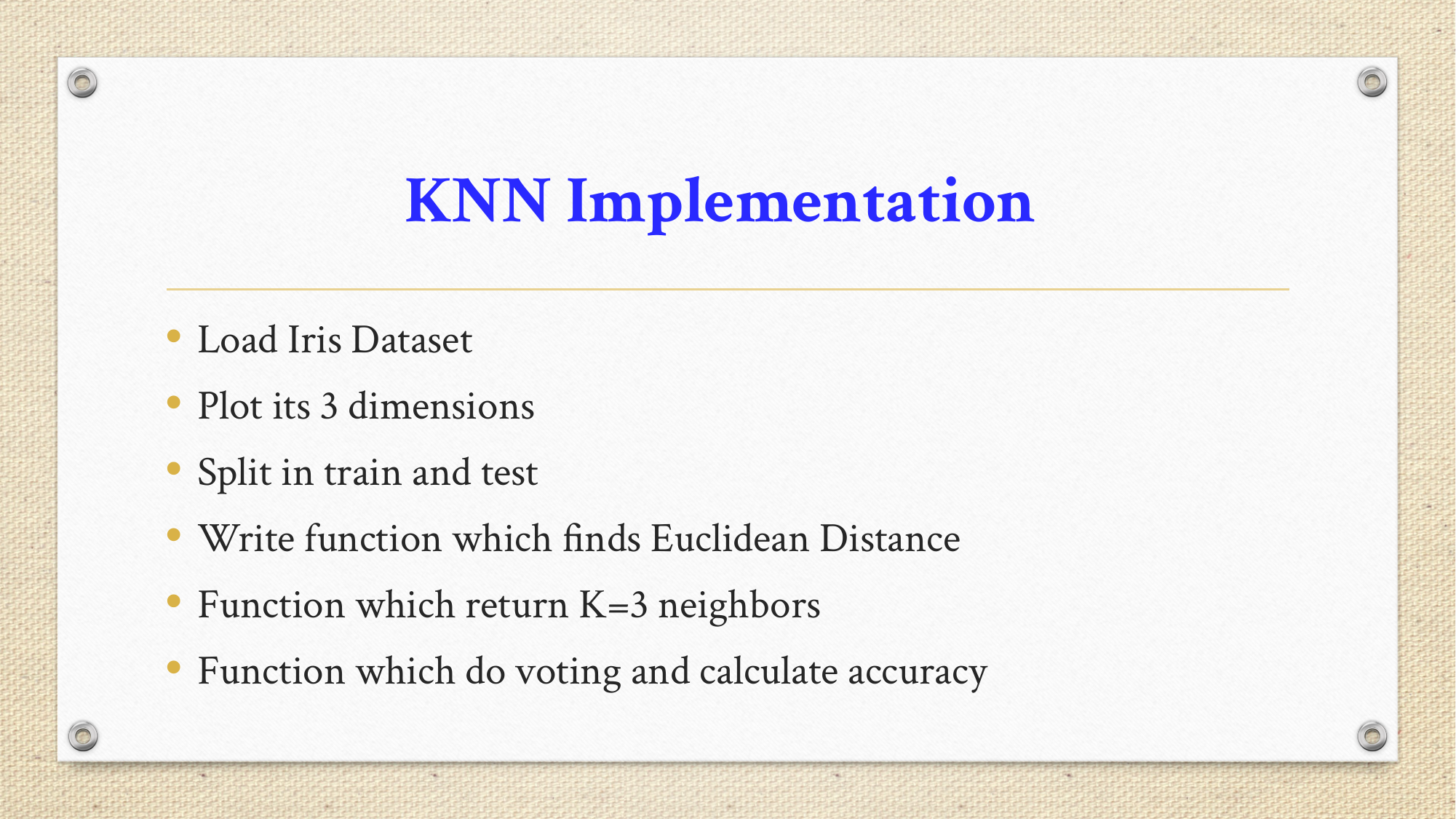

# KNN Implementation
Load Iris Dataset
Plot its 3 dimensions
Split in train and test
Write function which finds Euclidean Distance
Function which return K=3 neighbors
Function which do voting and calculate accuracy